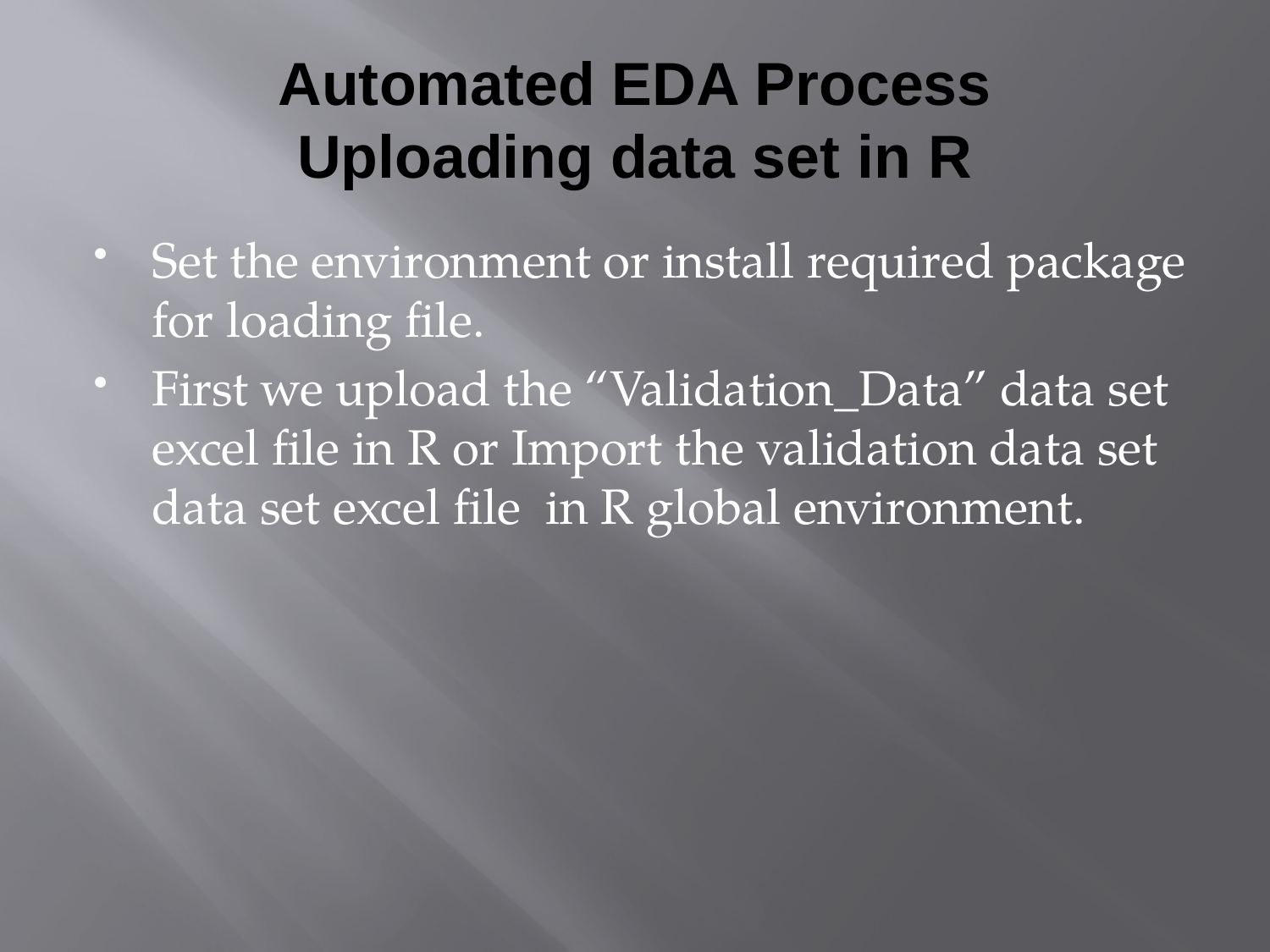

# Automated EDA Process Uploading data set in R
Set the environment or install required package for loading file.
First we upload the “Validation_Data” data set excel file in R or Import the validation data set data set excel file  in R global environment.